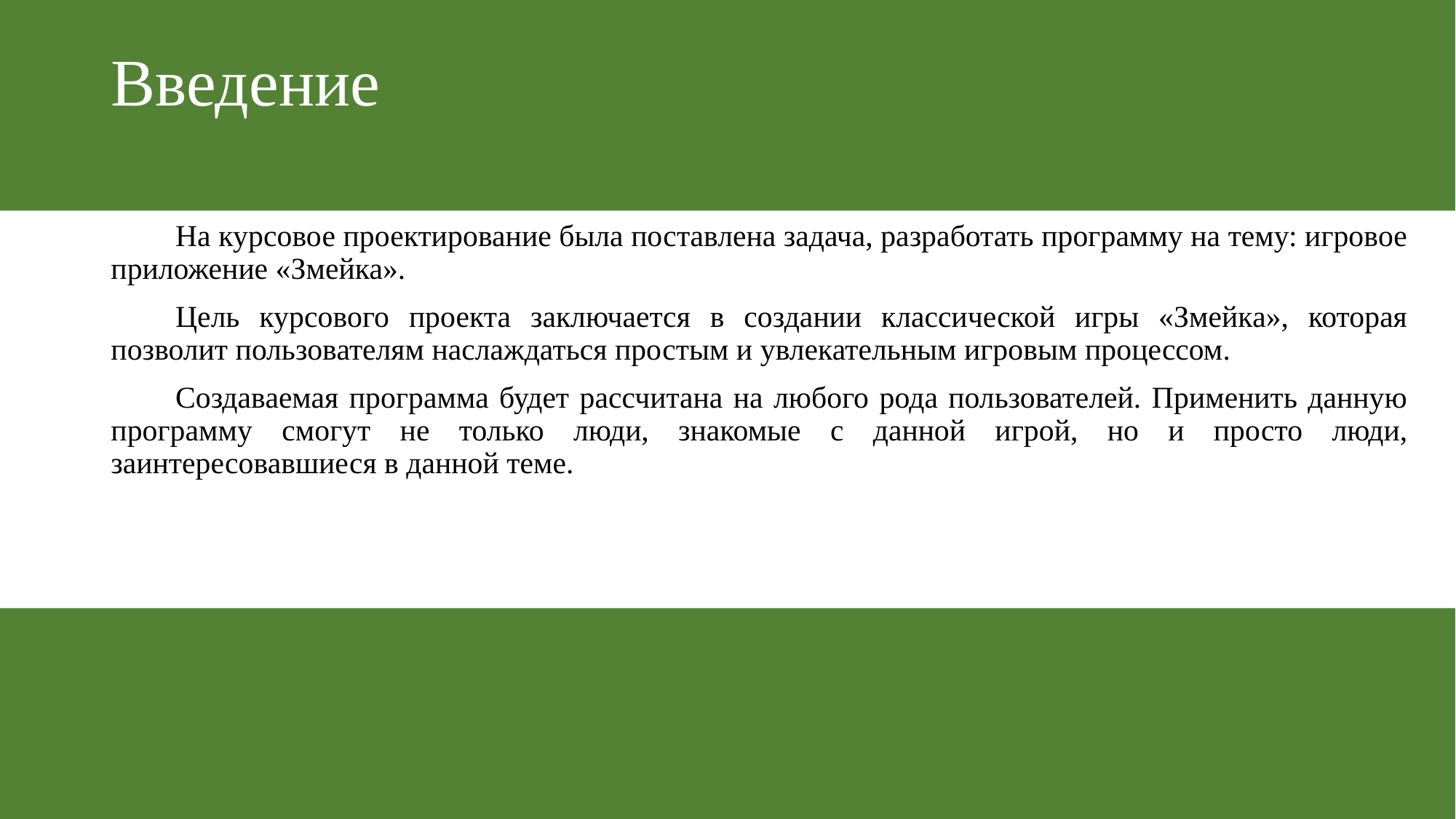

# Введение
На курсовое проектирование была поставлена задача, разработать программу на тему: игровое приложение «Змейка».
Цель курсового проекта заключается в создании классической игры «Змейка», которая позволит пользователям наслаждаться простым и увлекательным игровым процессом.
Создаваемая программа будет рассчитана на любого рода пользователей. Применить данную программу смогут не только люди, знакомые с данной игрой, но и просто люди, заинтересовавшиеся в данной теме.